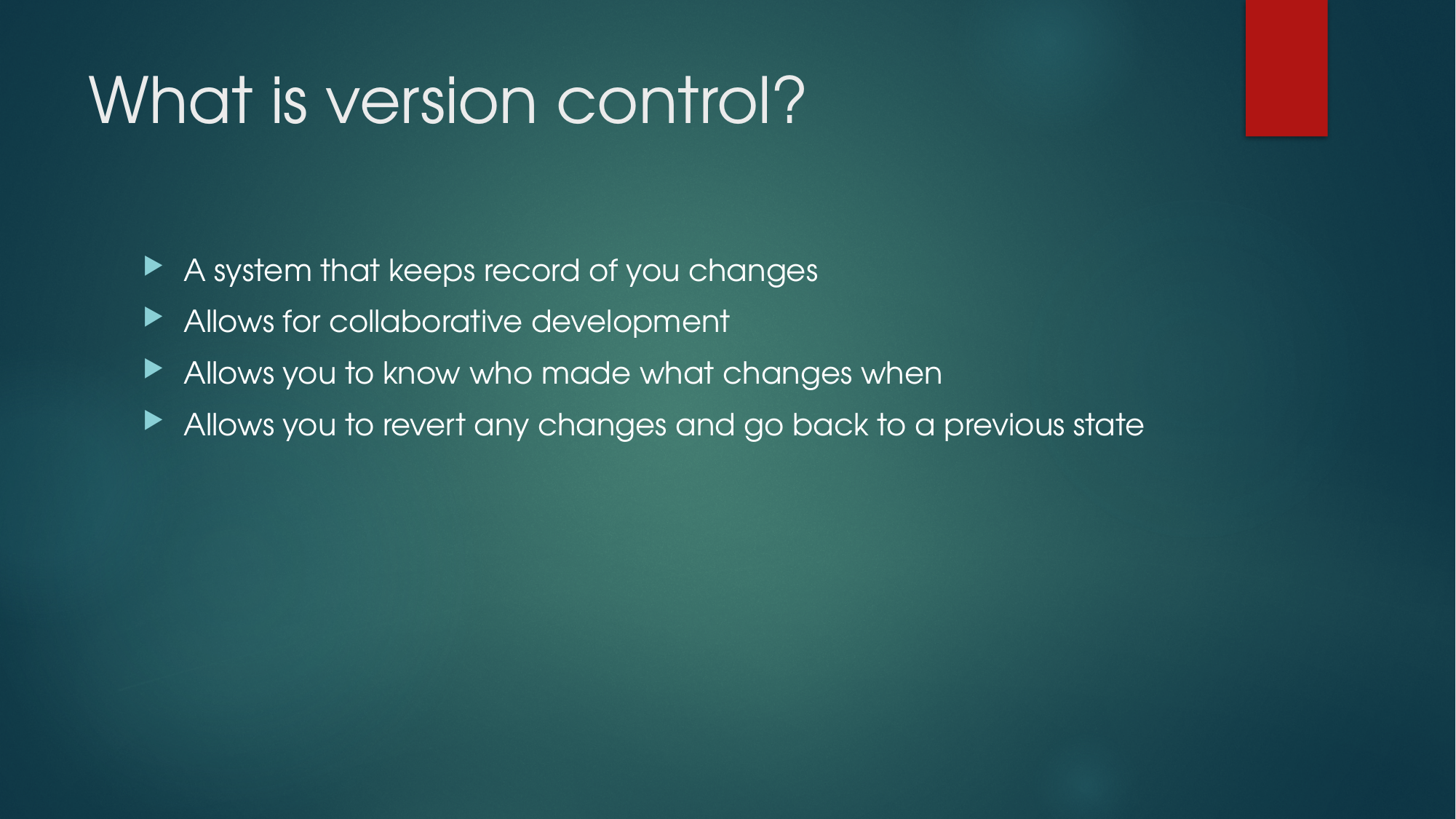

# What is version control?
A system that keeps record of you changes
Allows for collaborative development
Allows you to know who made what changes when
Allows you to revert any changes and go back to a previous state